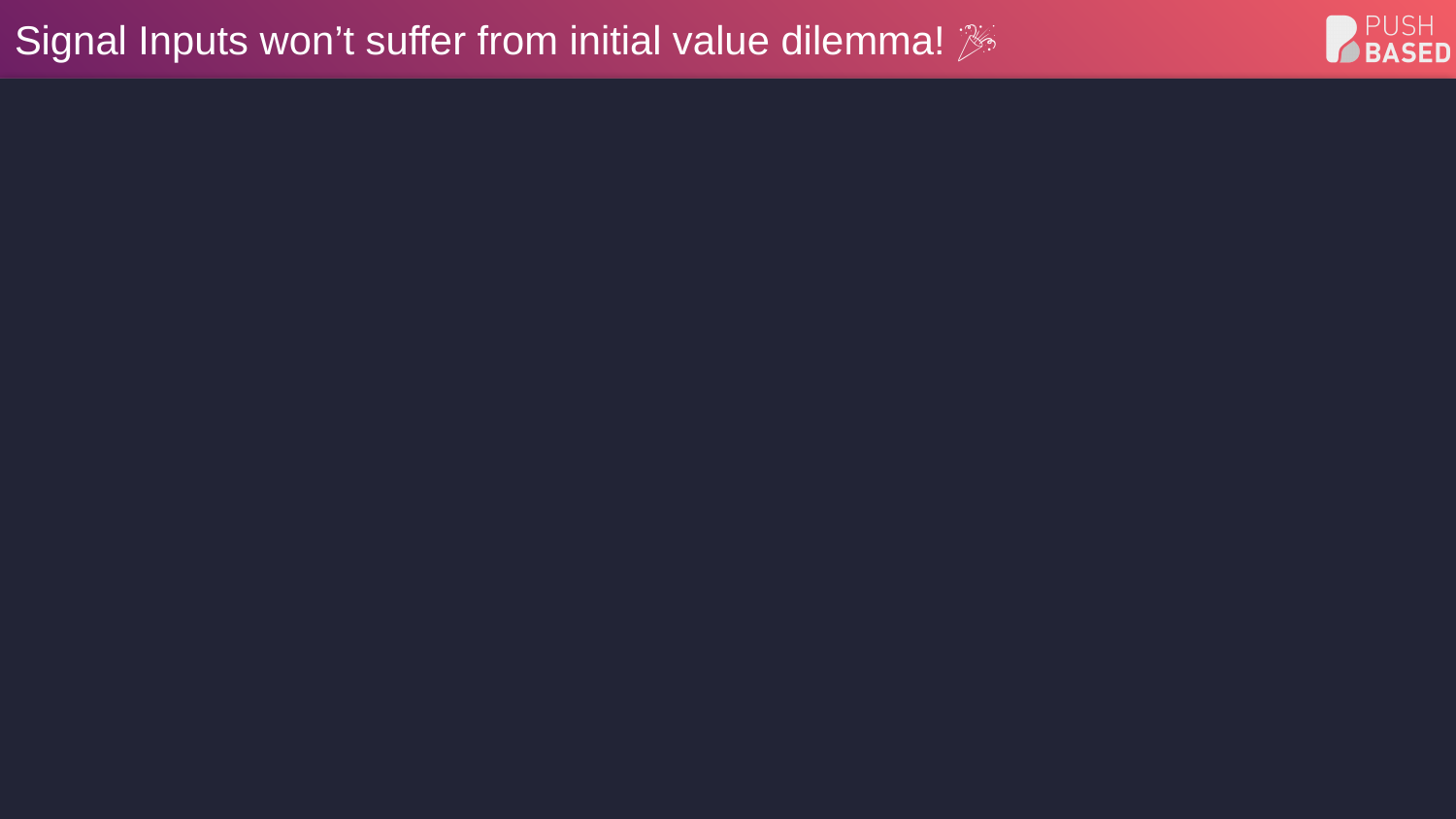

# Signal Inputs won’t suffer from initial value dilemma! 🎉